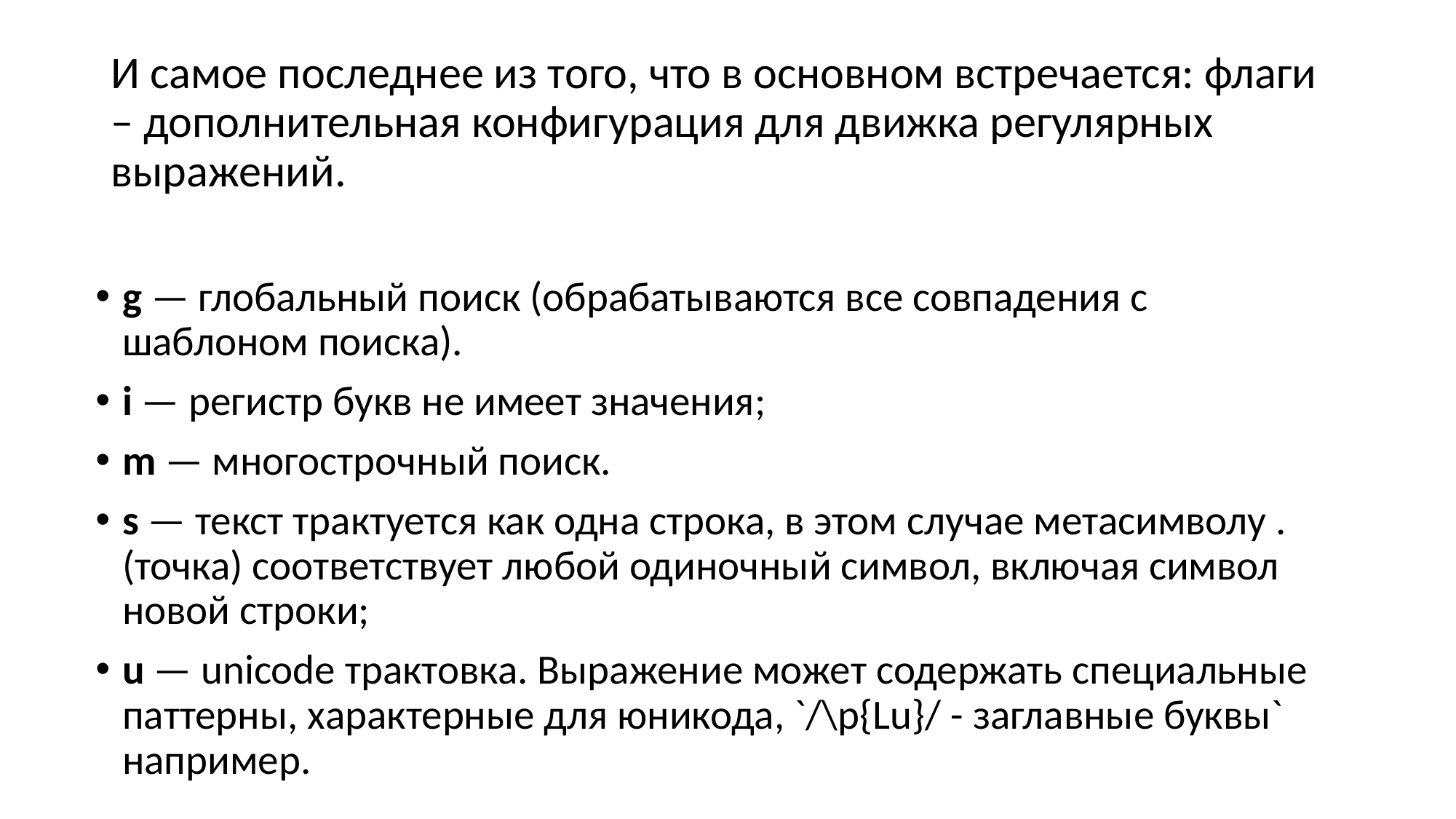

# И самое последнее из того, что в основном встречается: флаги – дополнительная конфигурация для движка регулярных выражений.
g — глобальный поиск (обрабатываются все совпадения с шаблоном поиска).
i — регистр букв не имеет значения;
m — многострочный поиск.
s — текст трактуется как одна строка, в этом случае метасимволу . (точка) соответствует любой одиночный символ, включая символ новой строки;
u — unicode трактовка. Выражение может содержать специальные паттерны, характерные для юникода, `/\p{Lu}/ - заглавные буквы` например.